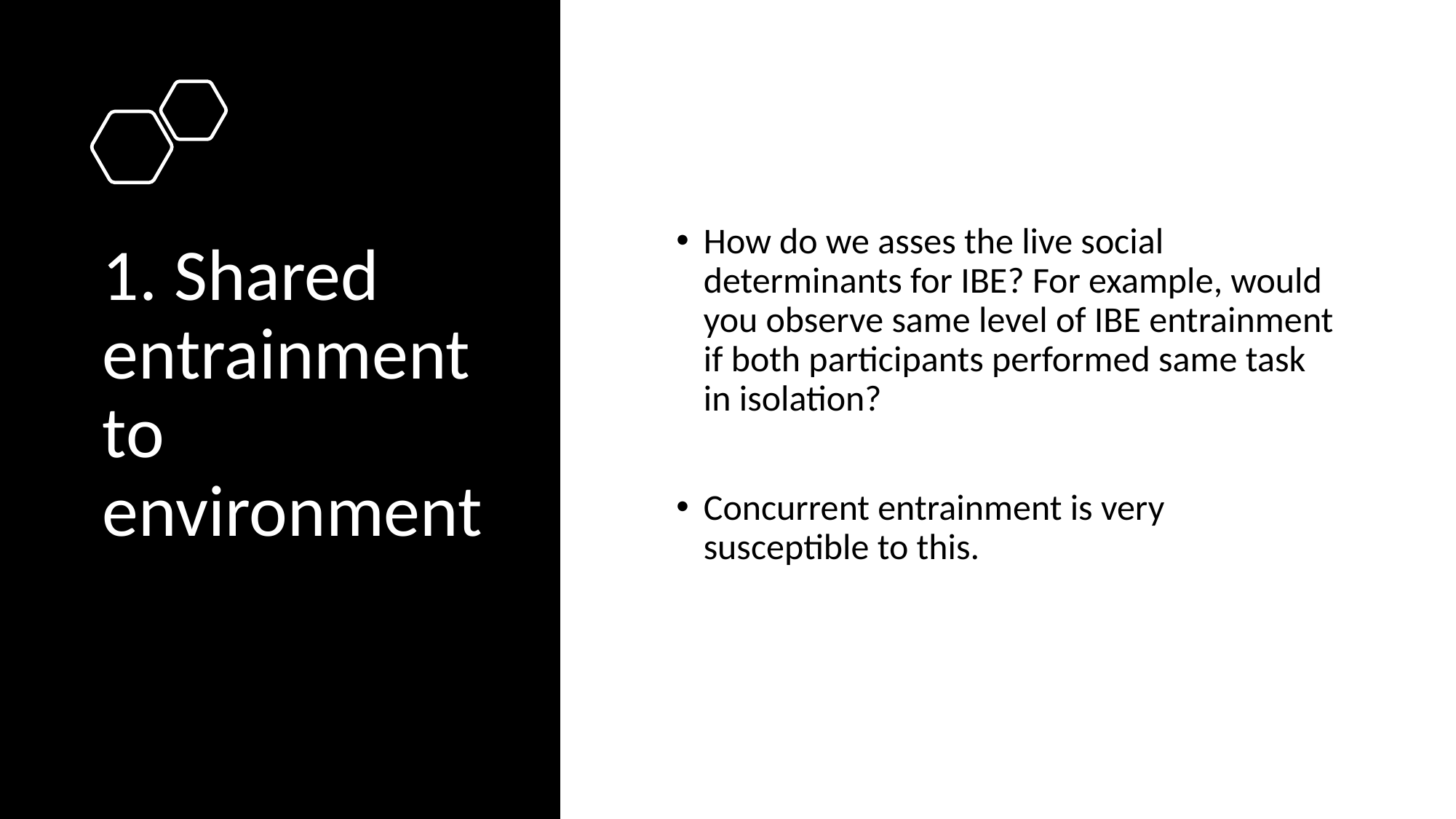

# 1. Shared entrainment to environment
How do we asses the live social determinants for IBE? For example, would you observe same level of IBE entrainment if both participants performed same task in isolation?

Concurrent entrainment is very susceptible to this.